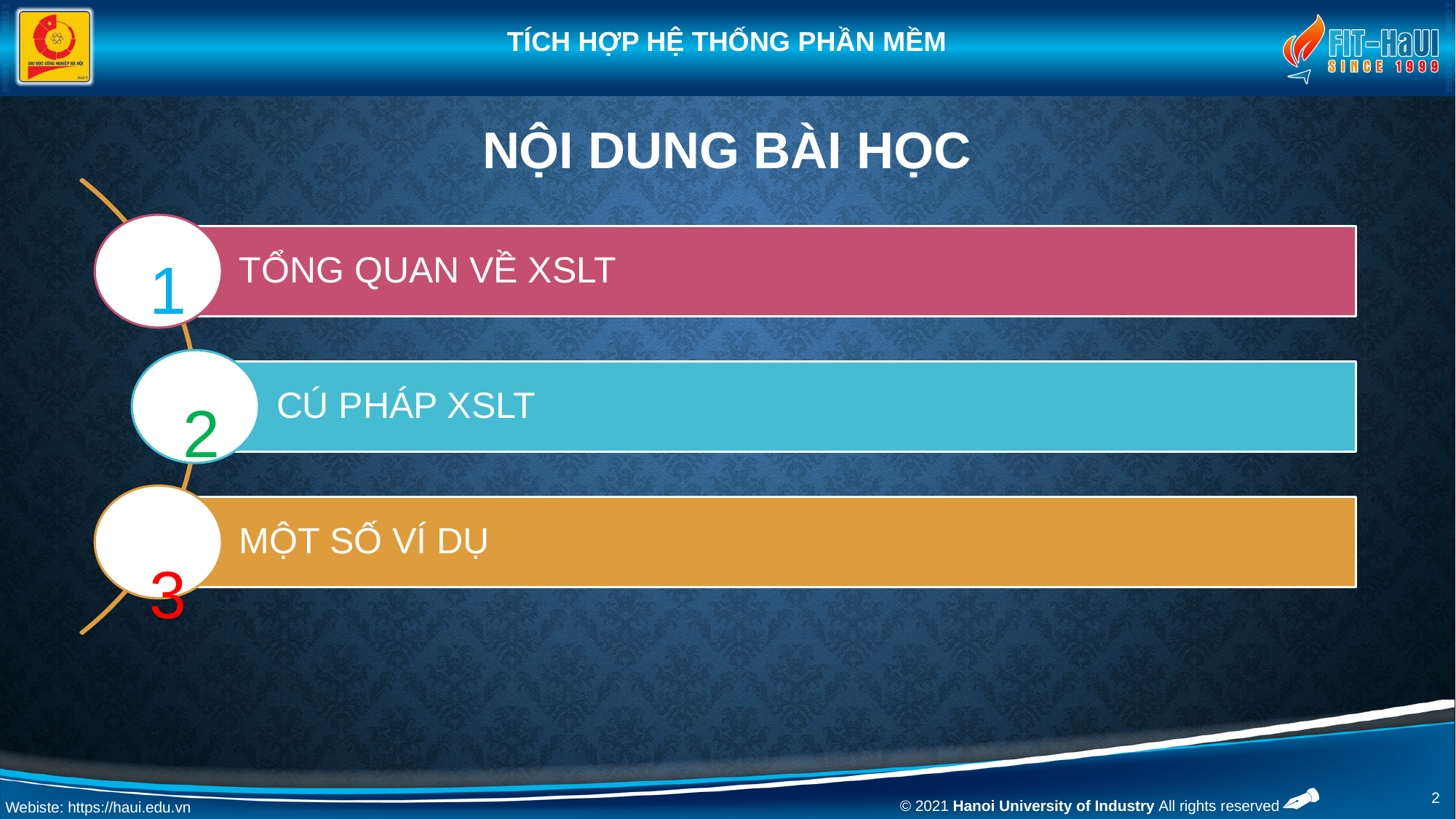

# NỘI DUNG BÀI HỌC
TỔNG QUAN VỀ XSLT
CÚ PHÁP XSLT
MỘT SỐ VÍ DỤ
1
2
3